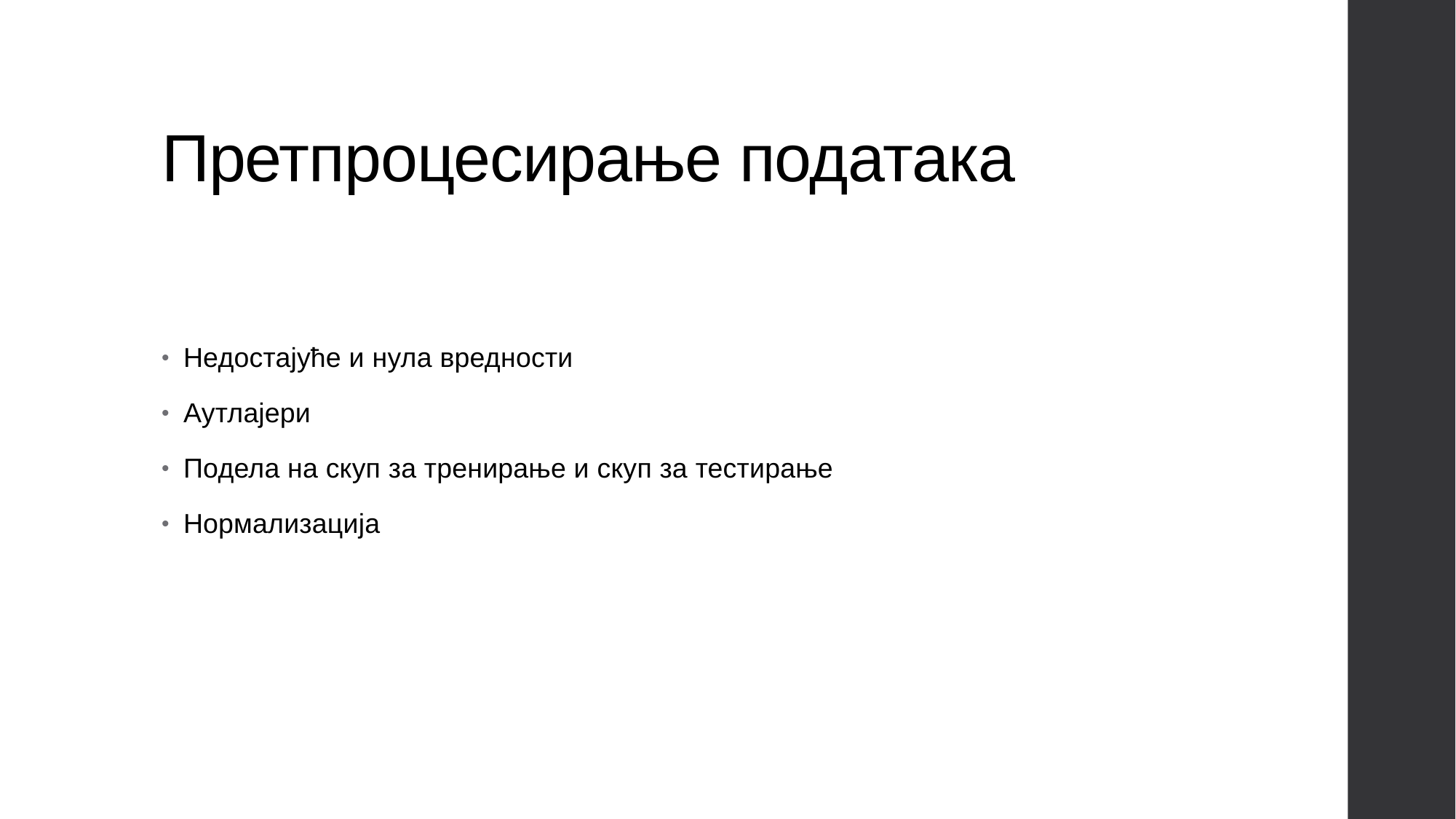

# Претпроцесирање података
Недостајуће и нула вредности
Аутлајери
Подела на скуп за тренирање и скуп за тестирање
Нормализација